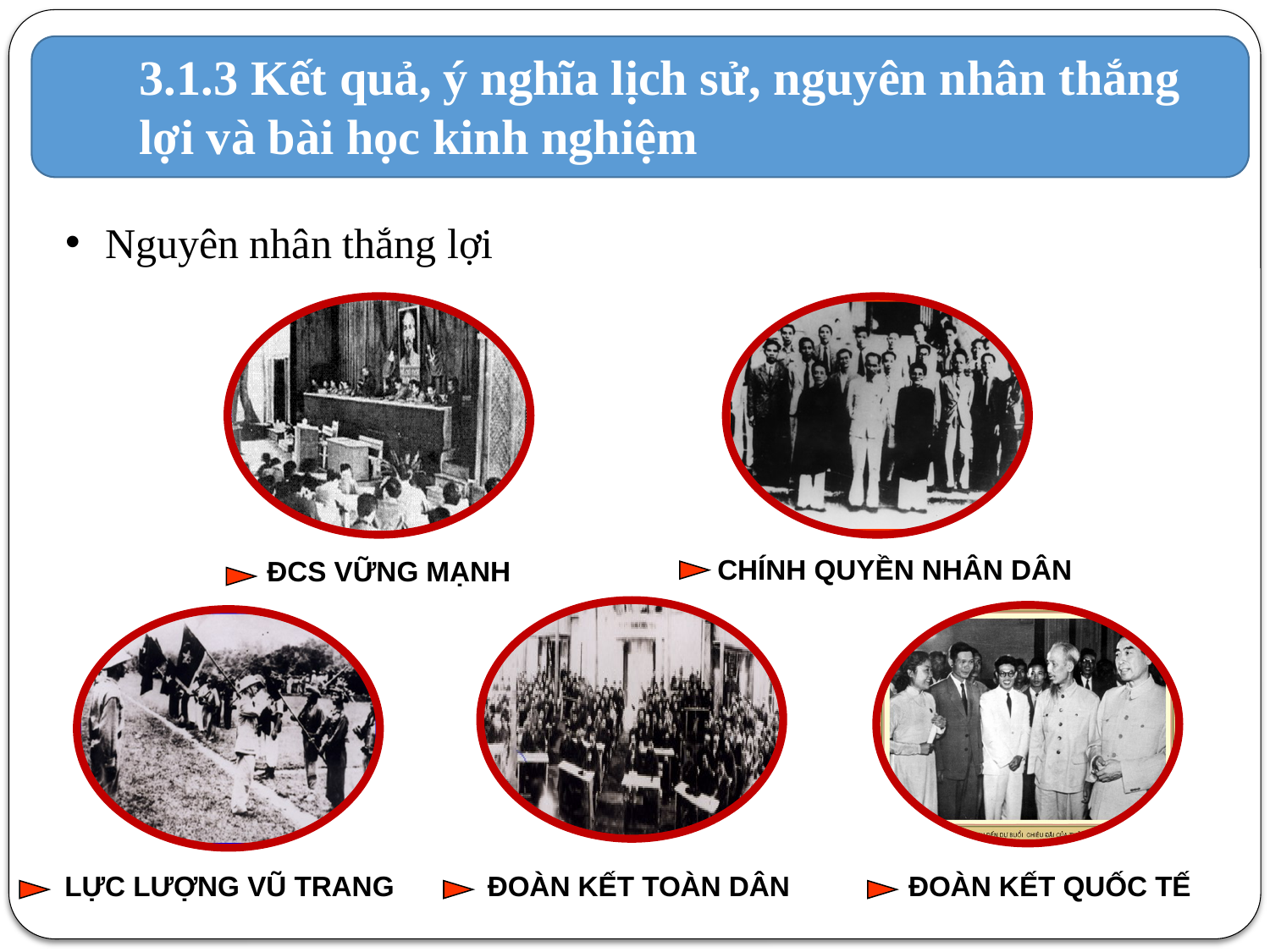

# 3.1.3 Kết quả, ý nghĩa lịch sử, nguyên nhân thắng lợi và bài học kinh nghiệm
Nguyên nhân thắng lợi

CHÍNH QUYỀN NHÂN DÂN
ĐCS VỮNG MẠNH

LỰC LƯỢNG VŨ TRANG
ĐOÀN KẾT TOÀN DÂN
ĐOÀN KẾT QUỐC TẾ